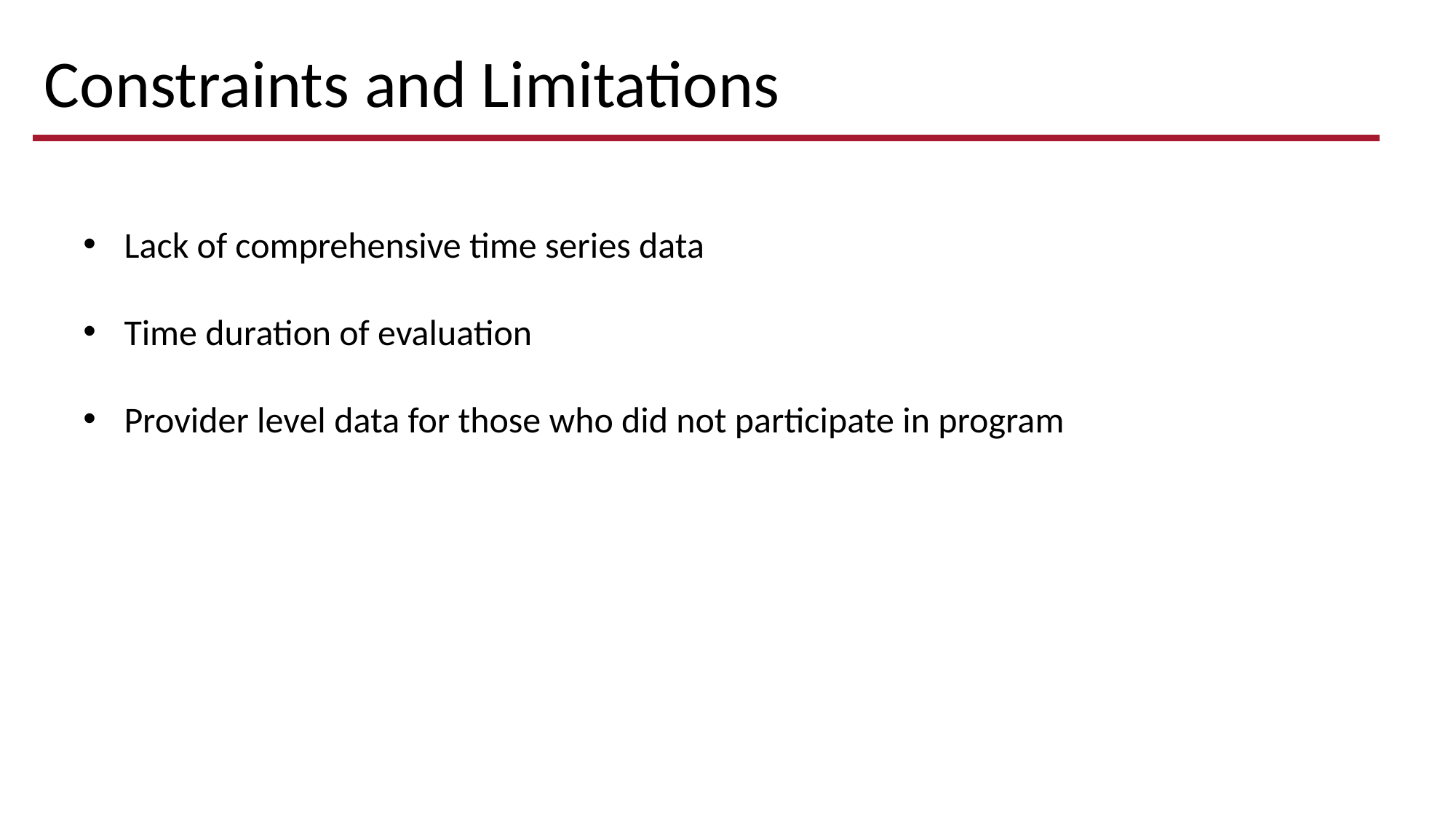

# Constraints and Limitations

Lack of comprehensive time series data
Time duration of evaluation
Provider level data for those who did not participate in program